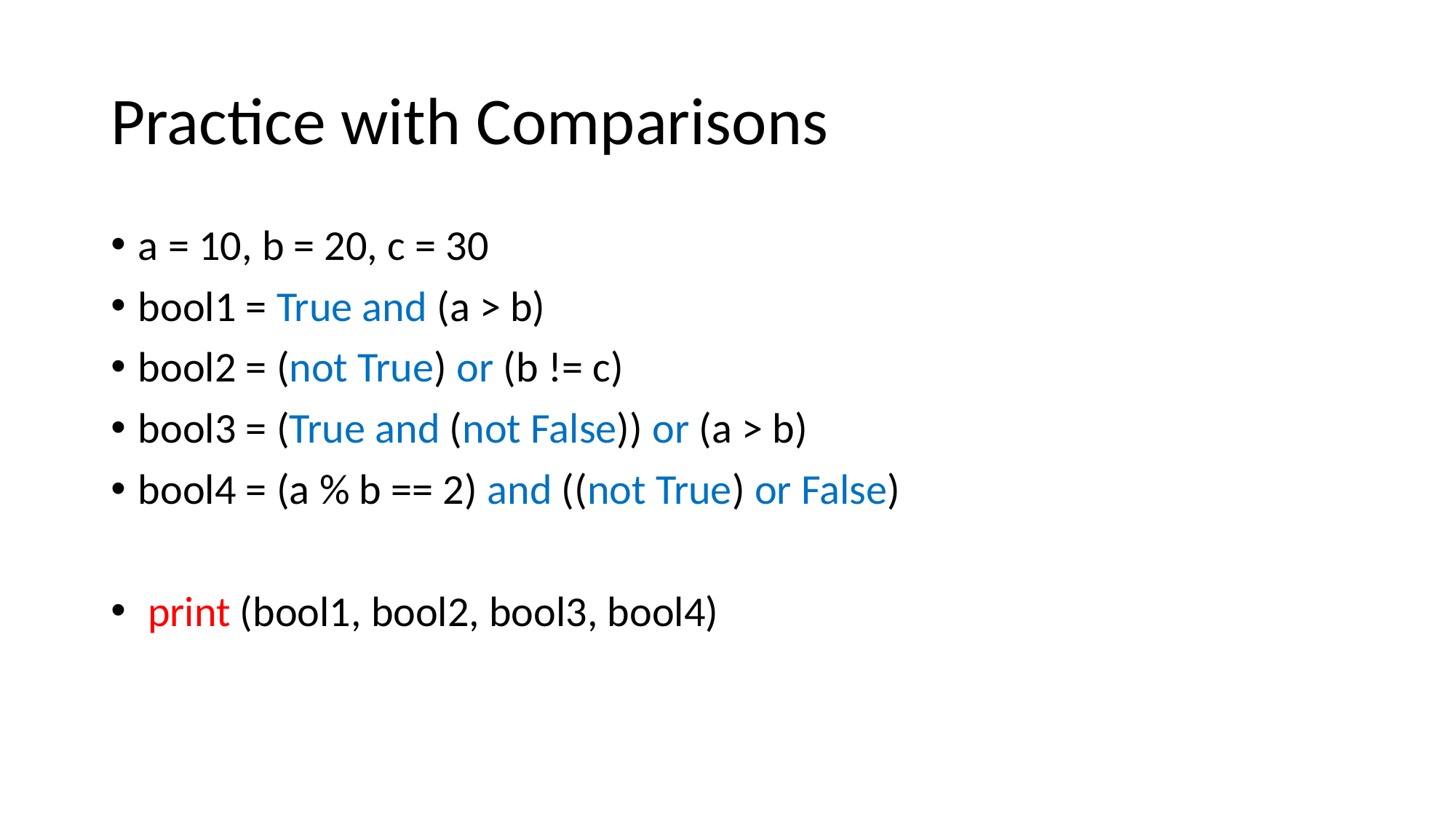

# Practice with Comparisons
a = 10, b = 20, c = 30
bool1 = True and (a > b)
bool2 = (not True) or (b != c)
bool3 = (True and (not False)) or (a > b)
bool4 = (a % b == 2) and ((not True) or False)

 print (bool1, bool2, bool3, bool4)